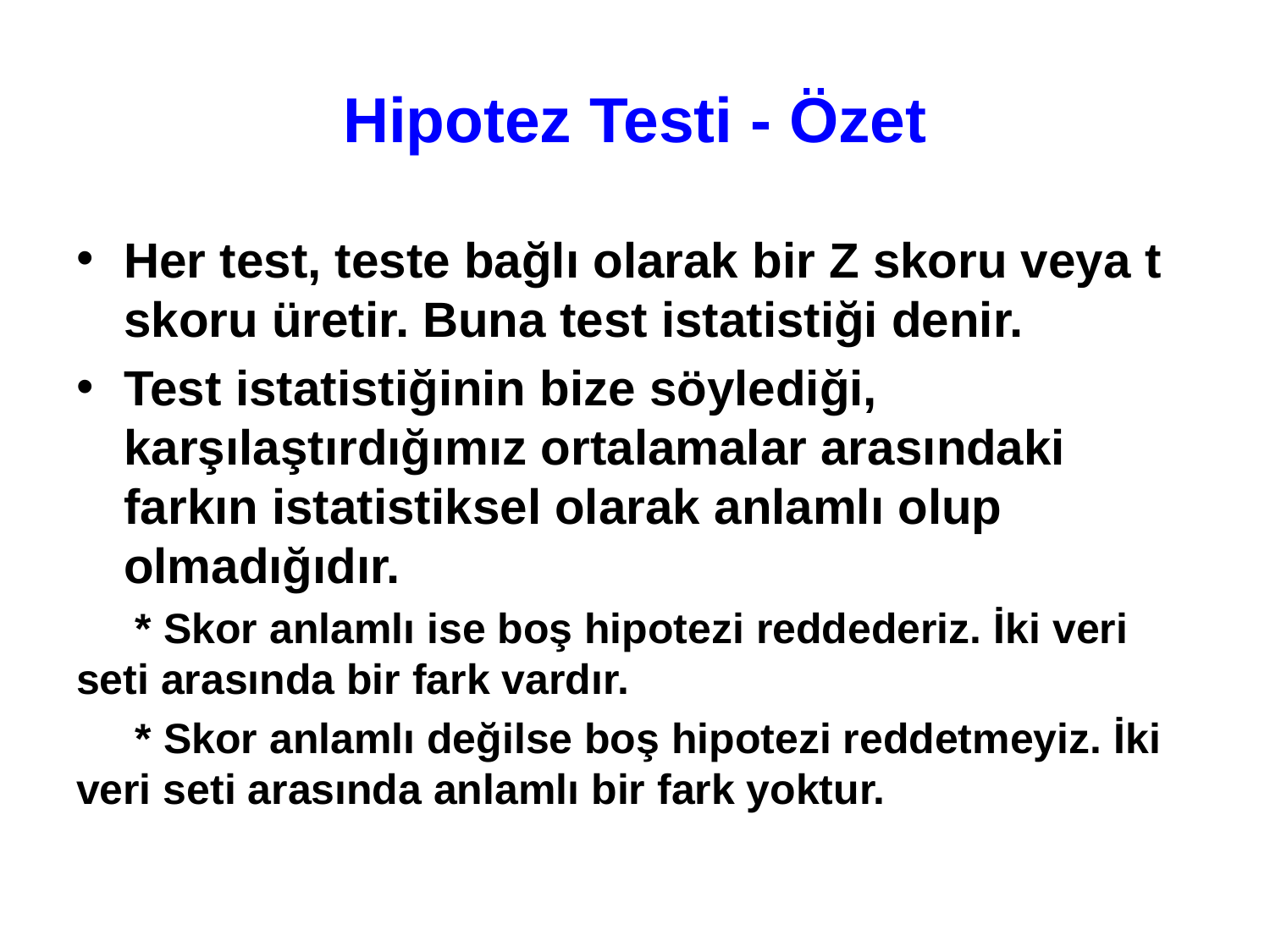

# Hipotez Testi - Özet
Her test, teste bağlı olarak bir Z skoru veya t skoru üretir. Buna test istatistiği denir.
Test istatistiğinin bize söylediği, karşılaştırdığımız ortalamalar arasındaki farkın istatistiksel olarak anlamlı olup olmadığıdır.
     * Skor anlamlı ise boş hipotezi reddederiz. İki veri seti arasında bir fark vardır.
     * Skor anlamlı değilse boş hipotezi reddetmeyiz. İki veri seti arasında anlamlı bir fark yoktur.